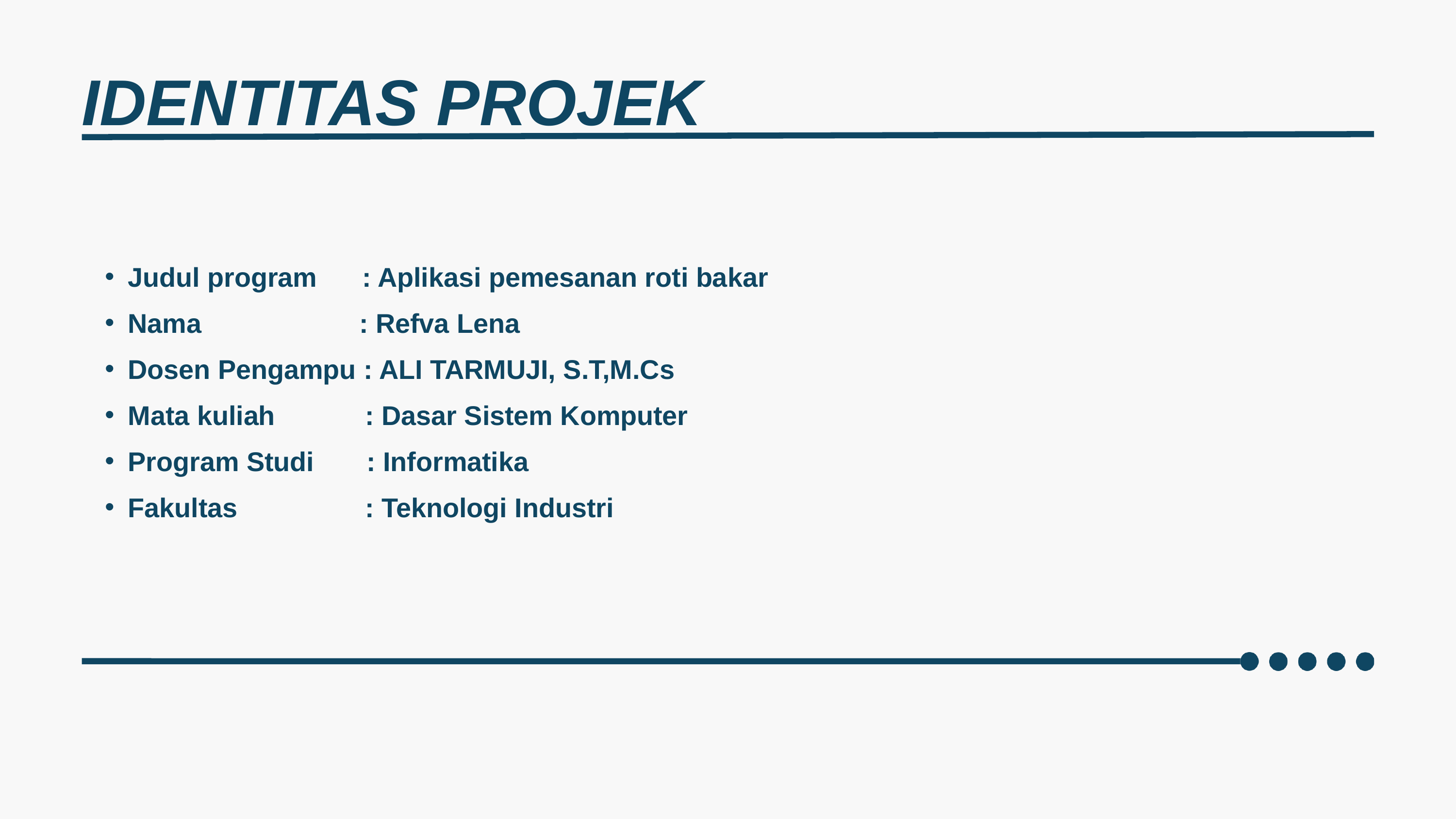

IDENTITAS PROJEK

Judul program      : Aplikasi pemesanan roti bakar
Nama                     : Refva Lena
Dosen Pengampu : ALI TARMUJI, S.T,M.Cs
Mata kuliah            : Dasar Sistem Komputer
Program Studi       : Informatika
Fakultas                 : Teknologi Industri